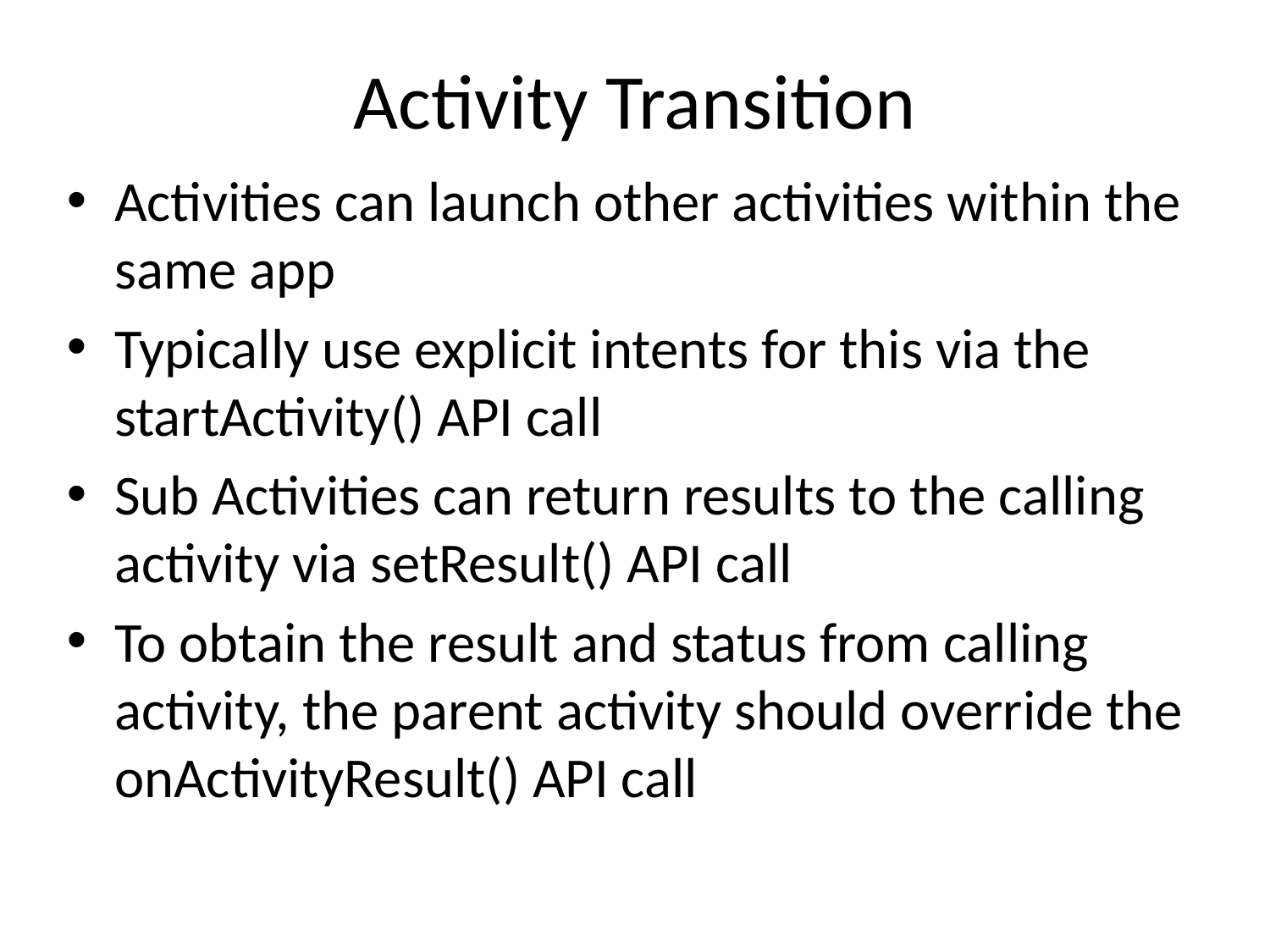

# Activity Transition
Activities can launch other activities within the same app
Typically use explicit intents for this via the startActivity() API call
Sub Activities can return results to the calling activity via setResult() API call
To obtain the result and status from calling activity, the parent activity should override the onActivityResult() API call